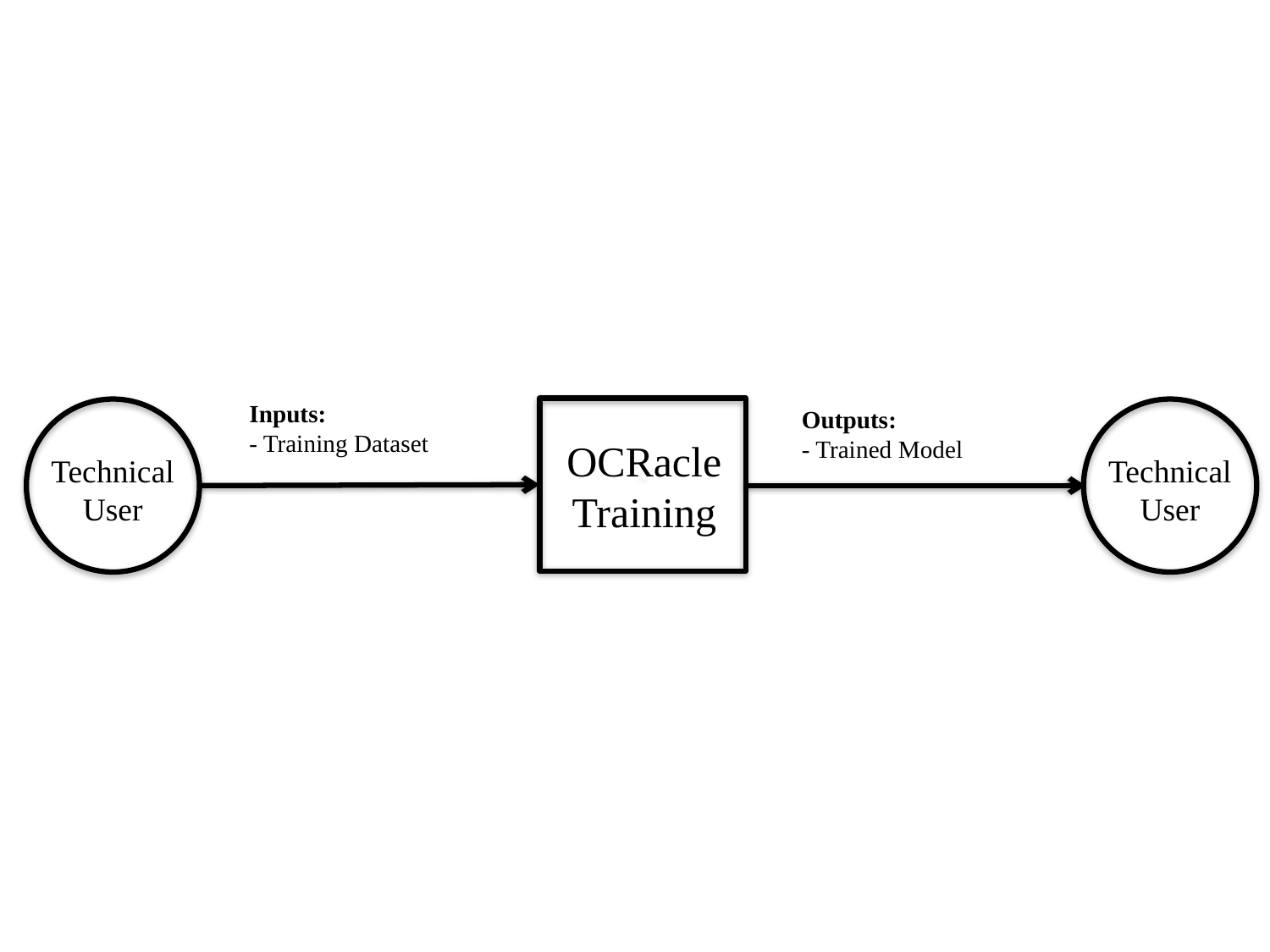

Inputs:
- Training Dataset
Outputs:
- Trained Model
`
OCRacle
Training

Technical
User

Technical
User